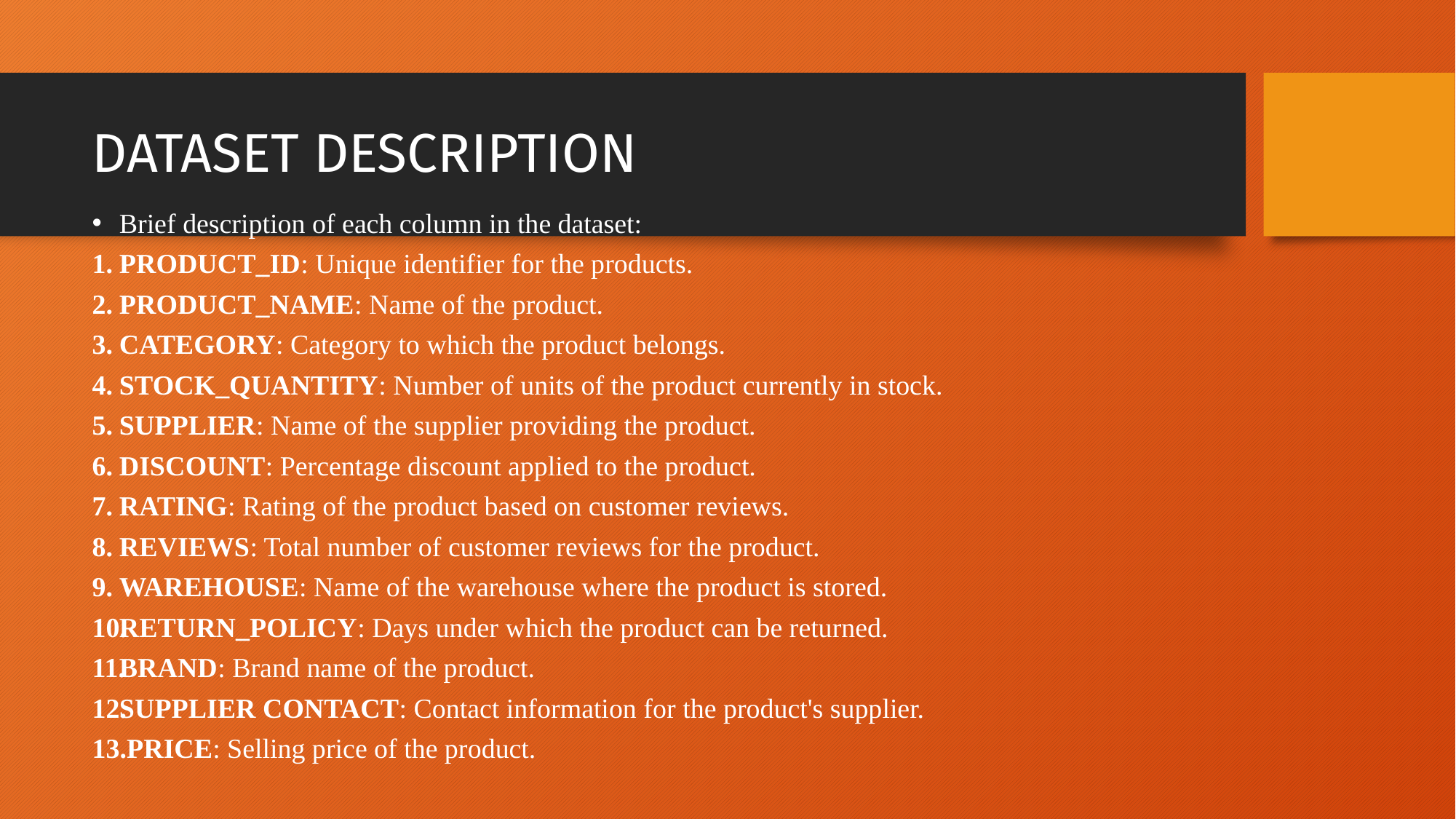

# DATASET DESCRIPTION
Brief description of each column in the dataset:
PRODUCT_ID: Unique identifier for the products.
PRODUCT_NAME: Name of the product.
CATEGORY: Category to which the product belongs.
STOCK_QUANTITY: Number of units of the product currently in stock.
SUPPLIER: Name of the supplier providing the product.
DISCOUNT: Percentage discount applied to the product.
RATING: Rating of the product based on customer reviews.
REVIEWS: Total number of customer reviews for the product.
WAREHOUSE: Name of the warehouse where the product is stored.
RETURN_POLICY: Days under which the product can be returned.
BRAND: Brand name of the product.
SUPPLIER CONTACT: Contact information for the product's supplier.
13.PRICE: Selling price of the product.